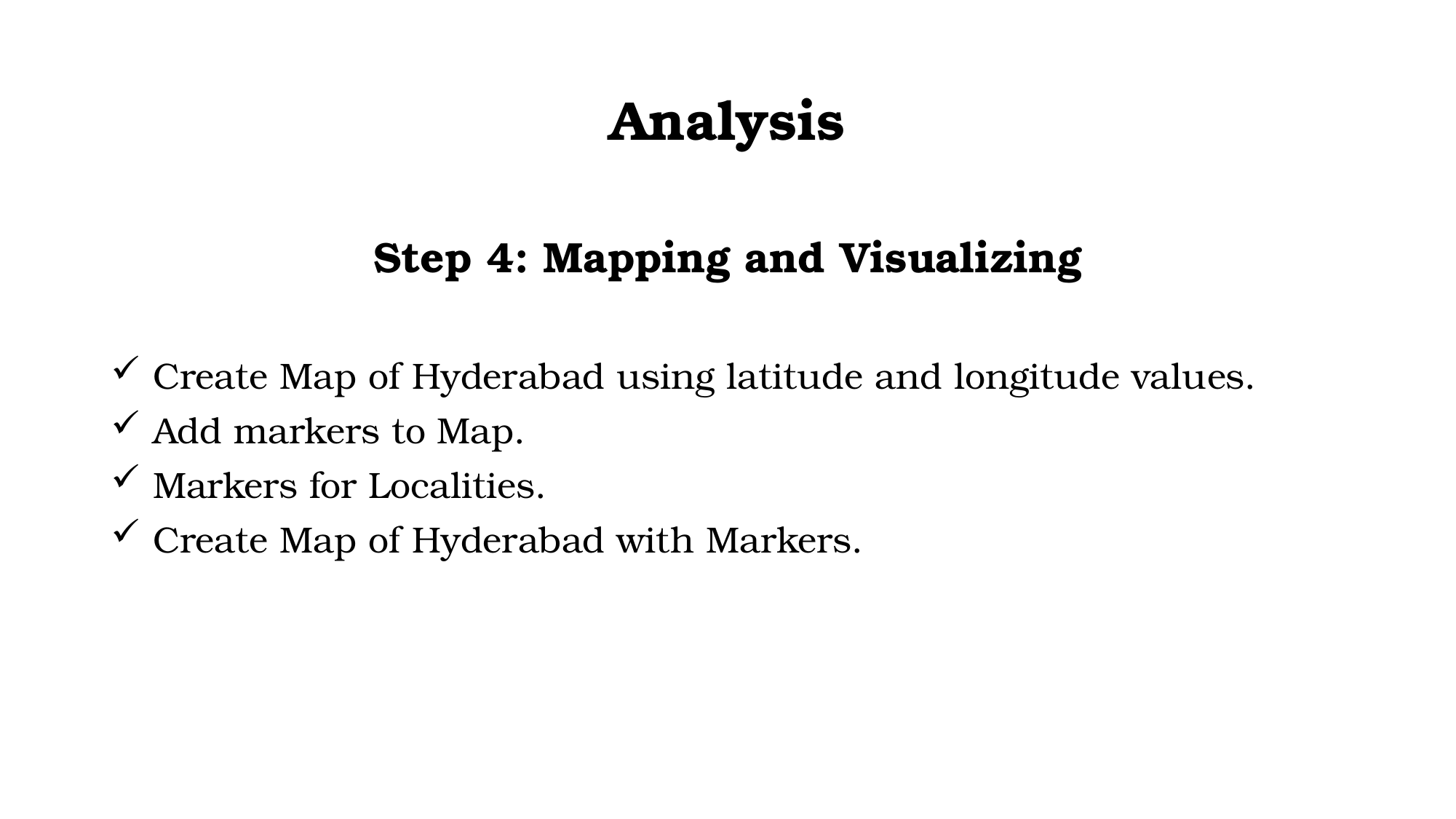

# Analysis
Step 4: Mapping and Visualizing

 Create Map of Hyderabad using latitude and longitude values.
 Add markers to Map.
 Markers for Localities.
 Create Map of Hyderabad with Markers.